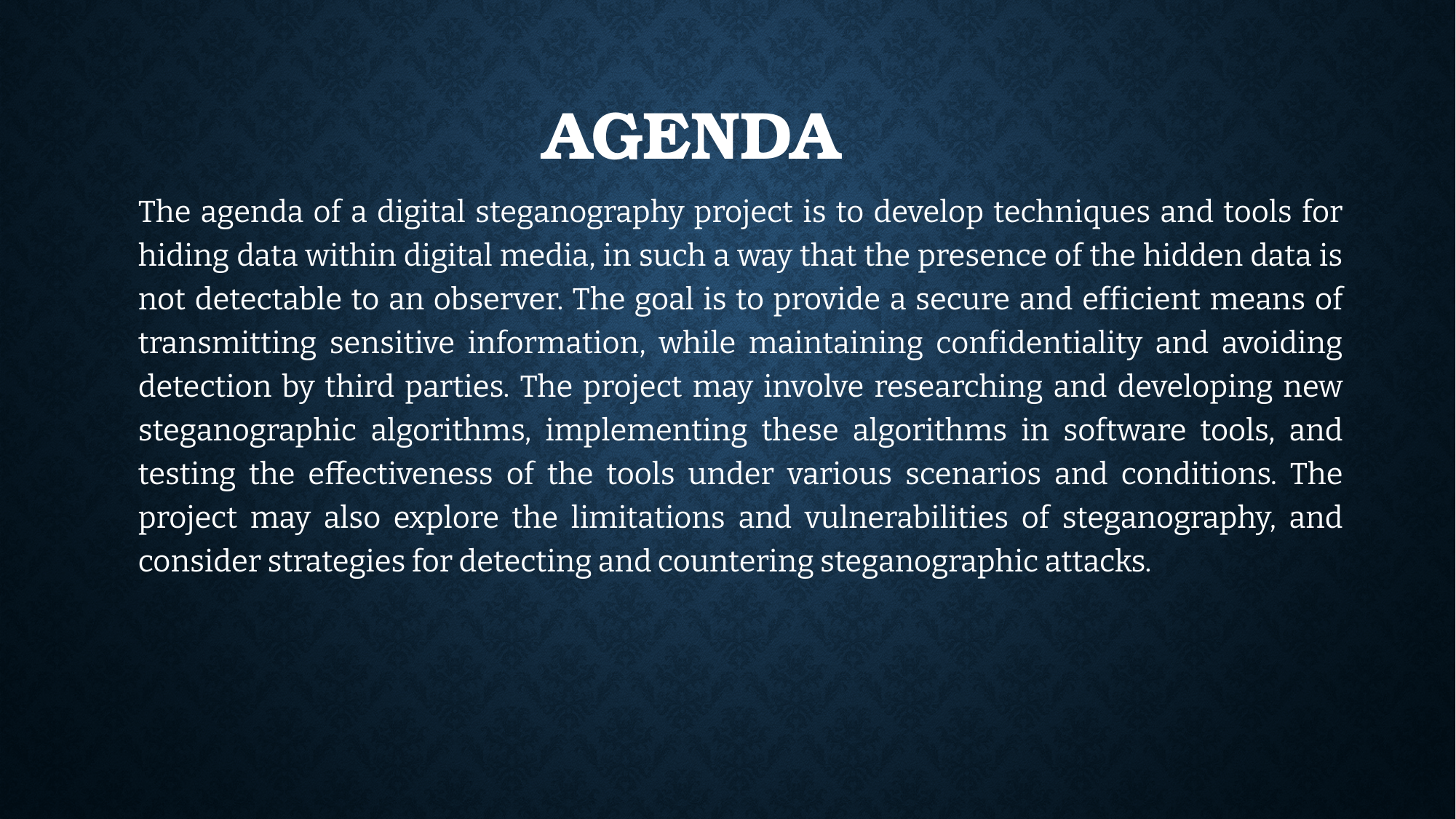

# AGENDA
The agenda of a digital steganography project is to develop techniques and tools for hiding data within digital media, in such a way that the presence of the hidden data is not detectable to an observer. The goal is to provide a secure and efficient means of transmitting sensitive information, while maintaining confidentiality and avoiding detection by third parties. The project may involve researching and developing new steganographic algorithms, implementing these algorithms in software tools, and testing the effectiveness of the tools under various scenarios and conditions. The project may also explore the limitations and vulnerabilities of steganography, and consider strategies for detecting and countering steganographic attacks.